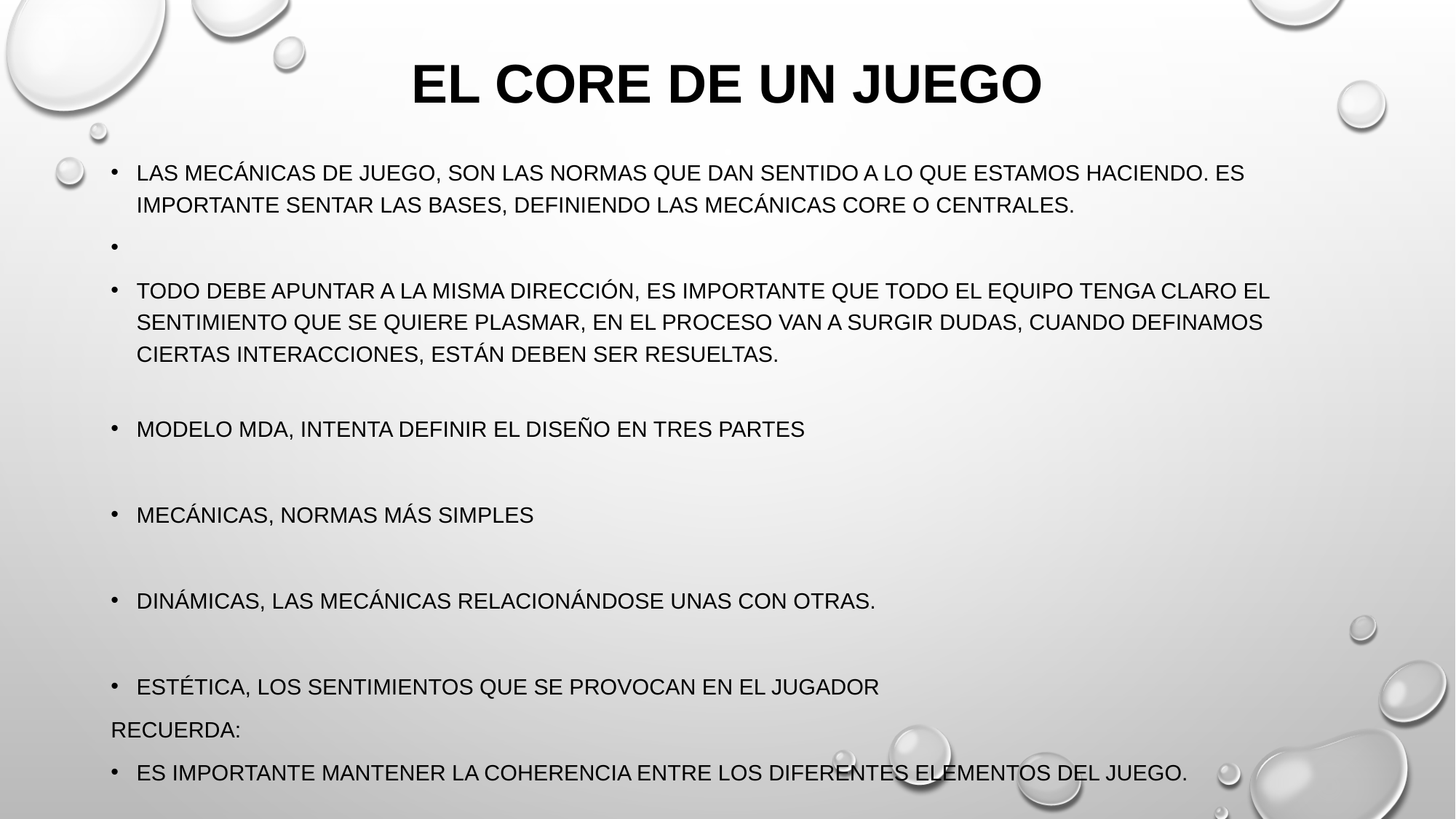

# El core de un juego
Las mecánicas de juego, son las normas que dan sentido a lo que estamos haciendo. es importante sentar las bases, definiendo las mecánicas core o centrales.

Todo debe apuntar a la misma dirección, es importante que todo el equipo tenga claro el sentimiento que se quiere plasmar, en el proceso van a surgir dudas, cuando definamos ciertas interacciones, están deben ser resueltas.
Modelo MDA, intenta definir el diseño en tres partes

Mecánicas, normas más simples

Dinámicas, las mecánicas relacionándose unas con otras.

Estética, los sentimientos que se provocan en el jugador
Recuerda:
Es importante mantener la coherencia entre los diferentes elementos del juego.